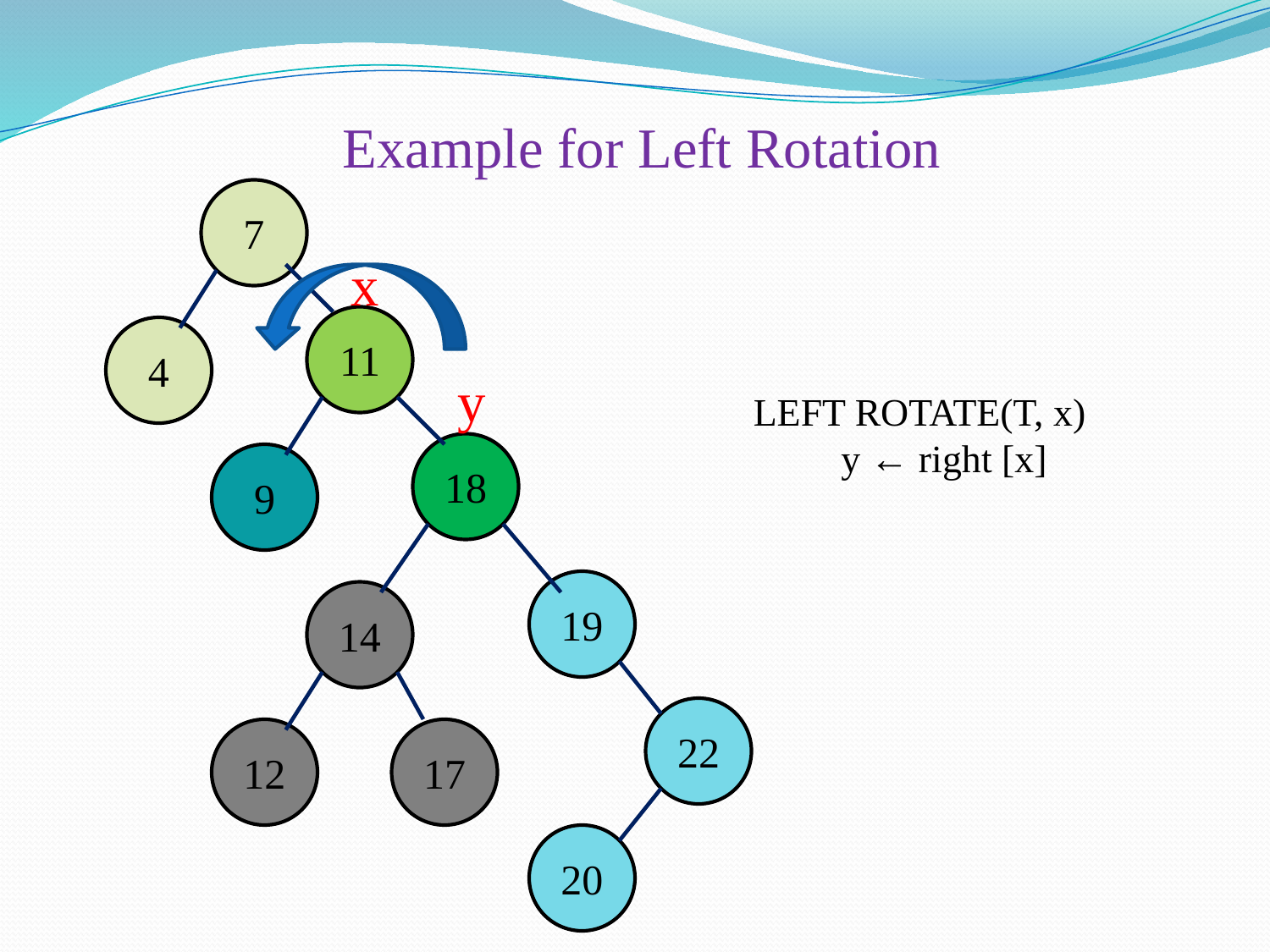

Example for Left Rotation
7
x

11
4
y
LEFT ROTATE(T, x)
         y ← right [x]

18
9
19
14
22
12
17
20